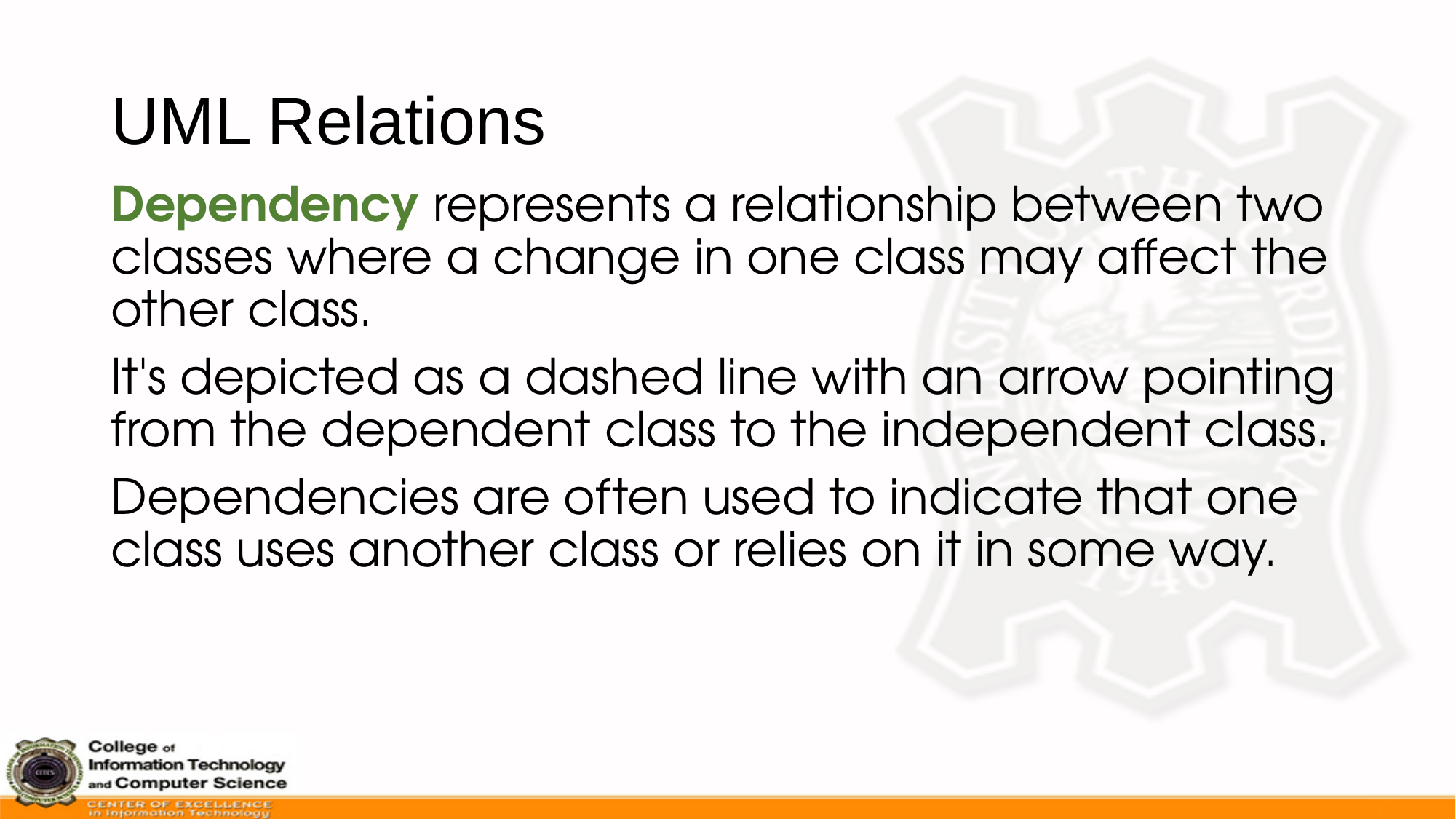

# UML Relations
Dependency represents a relationship between two classes where a change in one class may affect the other class.
It's depicted as a dashed line with an arrow pointing from the dependent class to the independent class.
Dependencies are often used to indicate that one class uses another class or relies on it in some way.